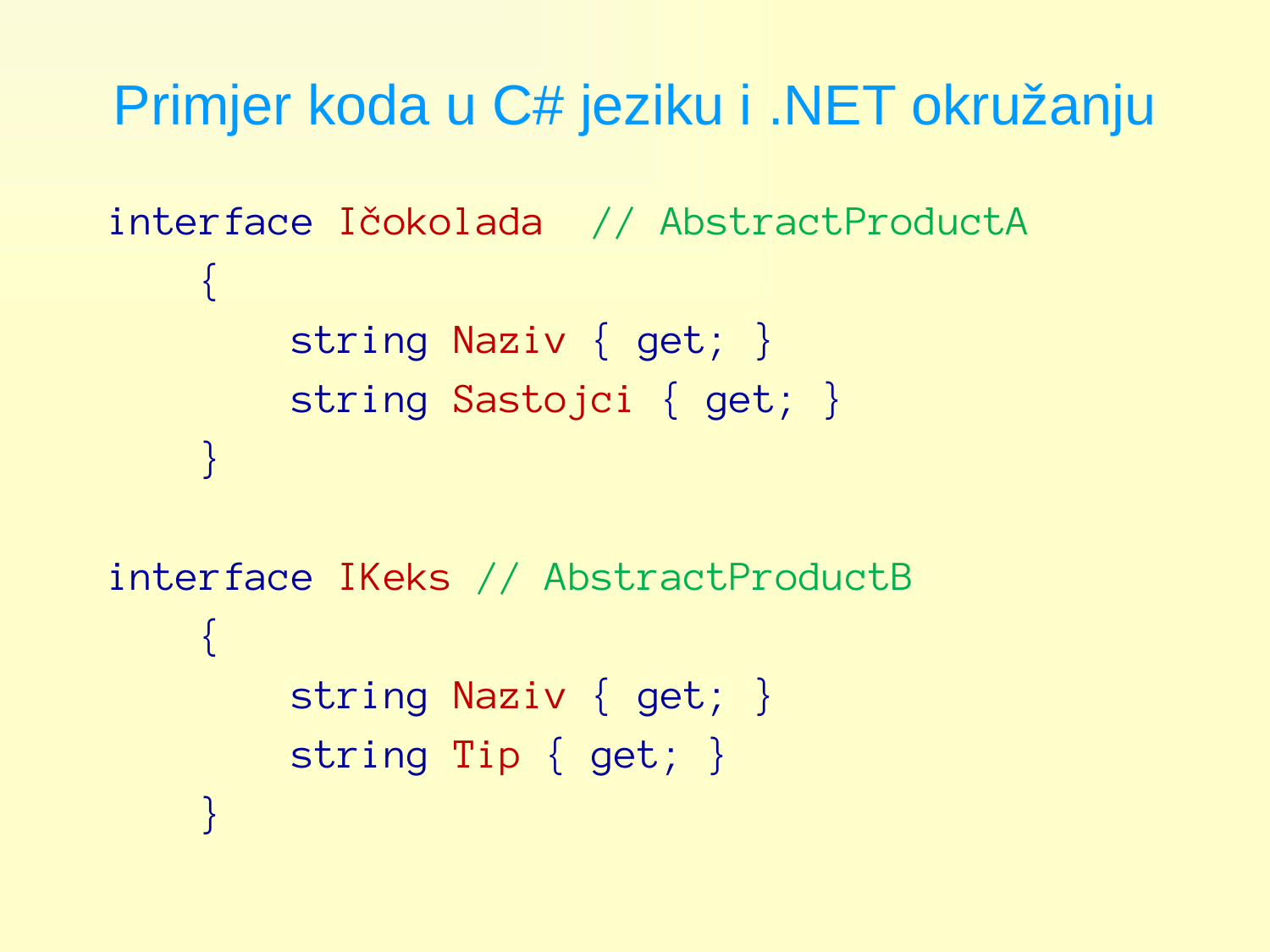

# Primjer koda u C# jeziku i .NET okružanju
interface Ičokolada  // AbstractProductA
    {
        string Naziv { get; }
        string Sastojci { get; }
    }

interface IKeks // AbstractProductB
    {
        string Naziv { get; }
        string Tip { get; }
    }